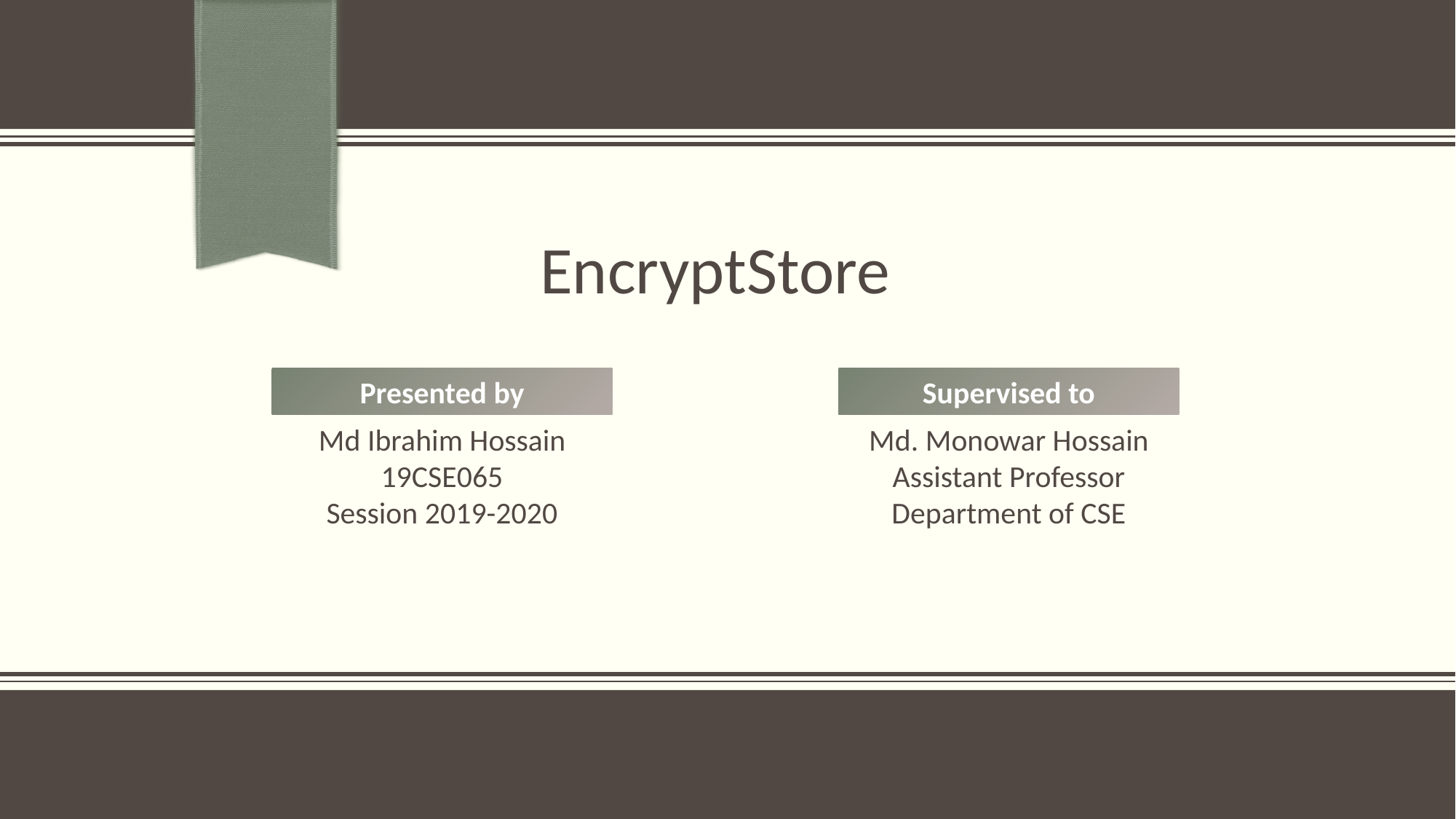

# EncryptStore
Presented by
Supervised to
Md Ibrahim Hossain
19CSE065
Session 2019-2020
Md. Monowar Hossain
Assistant Professor
Department of CSE